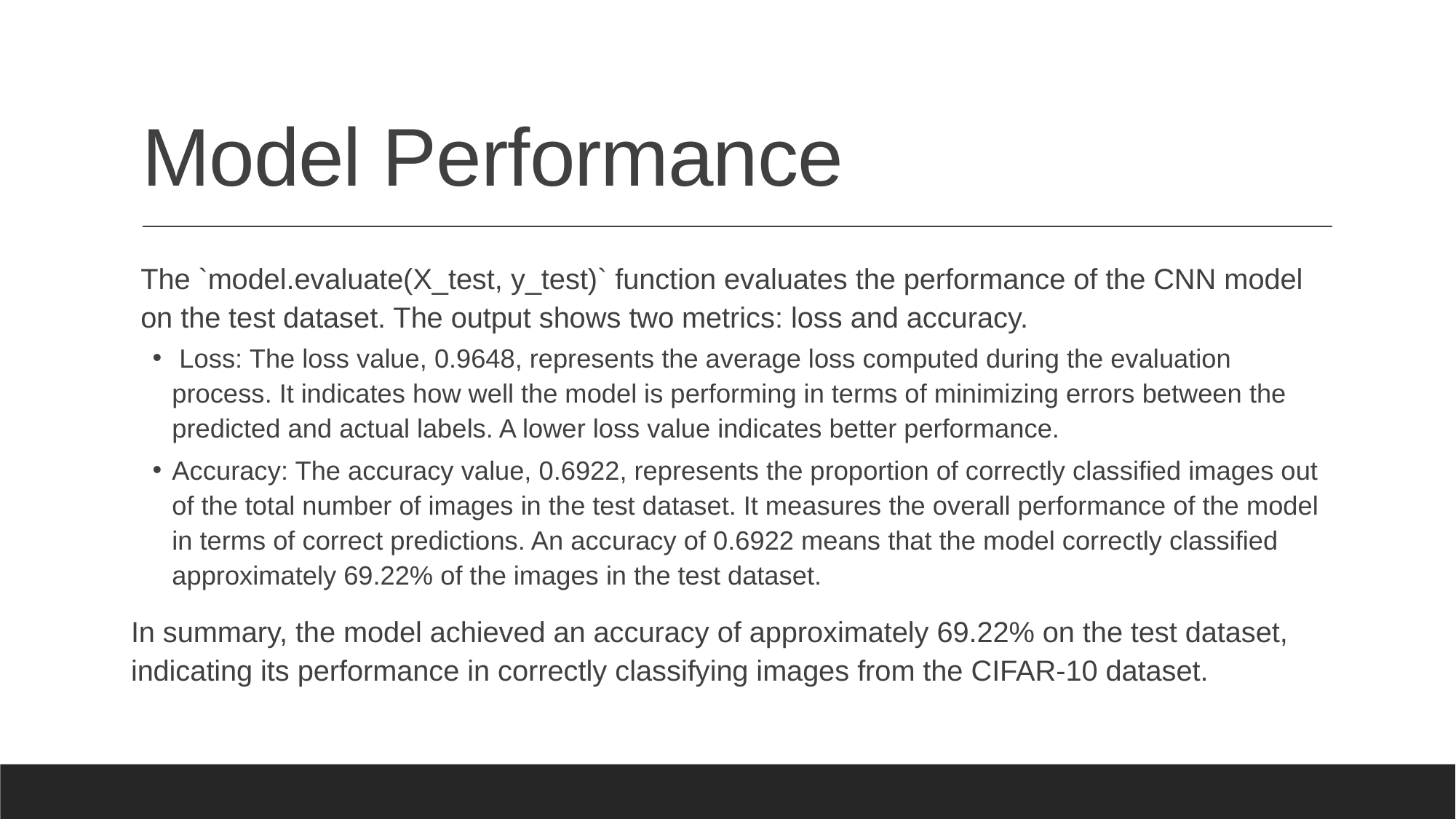

# Model Performance
The `model.evaluate(X_test, y_test)` function evaluates the performance of the CNN model on the test dataset. The output shows two metrics: loss and accuracy.
 Loss: The loss value, 0.9648, represents the average loss computed during the evaluation process. It indicates how well the model is performing in terms of minimizing errors between the predicted and actual labels. A lower loss value indicates better performance.
Accuracy: The accuracy value, 0.6922, represents the proportion of correctly classified images out of the total number of images in the test dataset. It measures the overall performance of the model in terms of correct predictions. An accuracy of 0.6922 means that the model correctly classified approximately 69.22% of the images in the test dataset.
In summary, the model achieved an accuracy of approximately 69.22% on the test dataset, indicating its performance in correctly classifying images from the CIFAR-10 dataset.